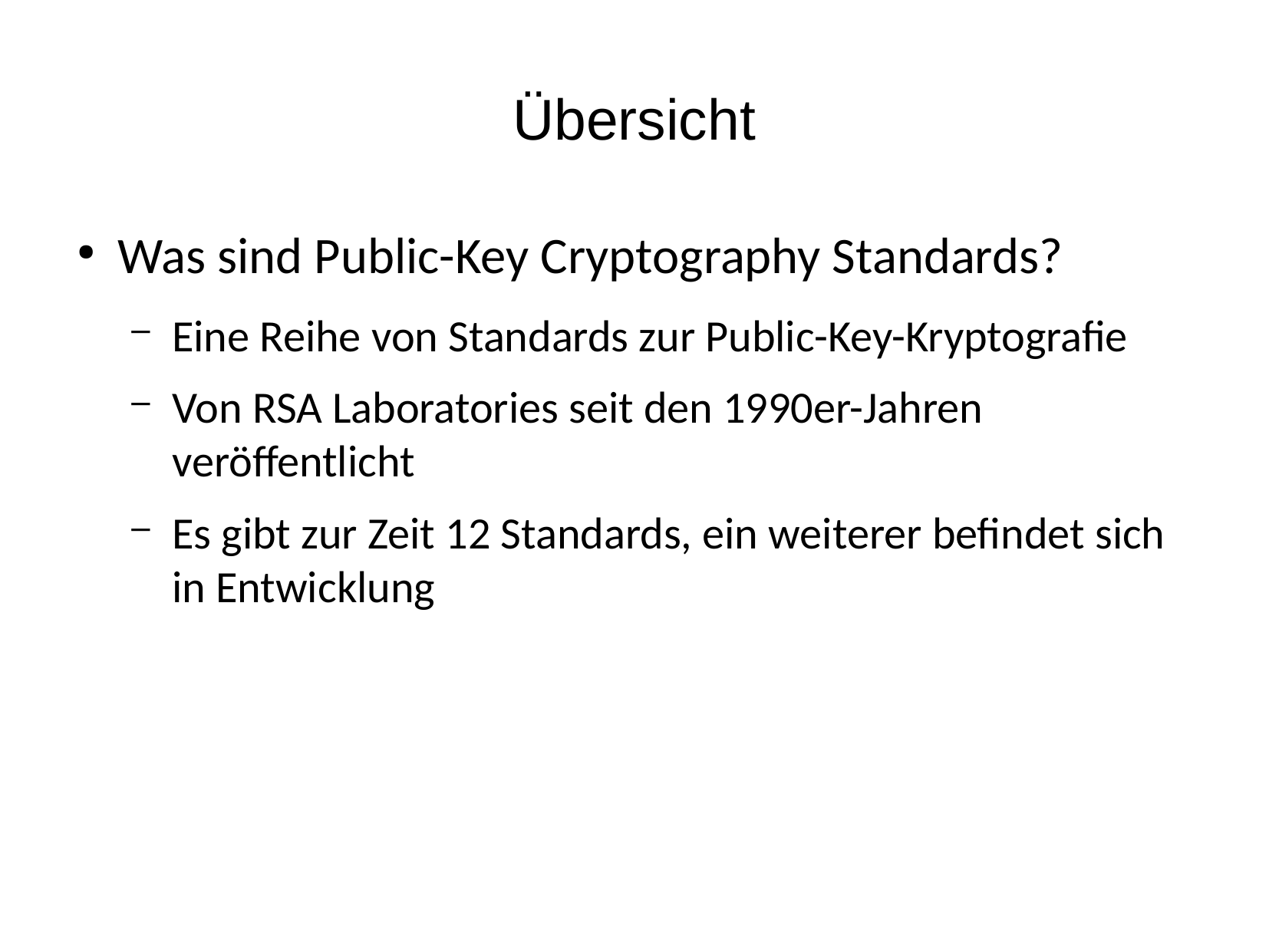

Übersicht
Was sind Public-Key Cryptography Standards?
Eine Reihe von Standards zur Public-Key-Kryptografie
Von RSA Laboratories seit den 1990er-Jahren veröffentlicht
Es gibt zur Zeit 12 Standards, ein weiterer befindet sich in Entwicklung